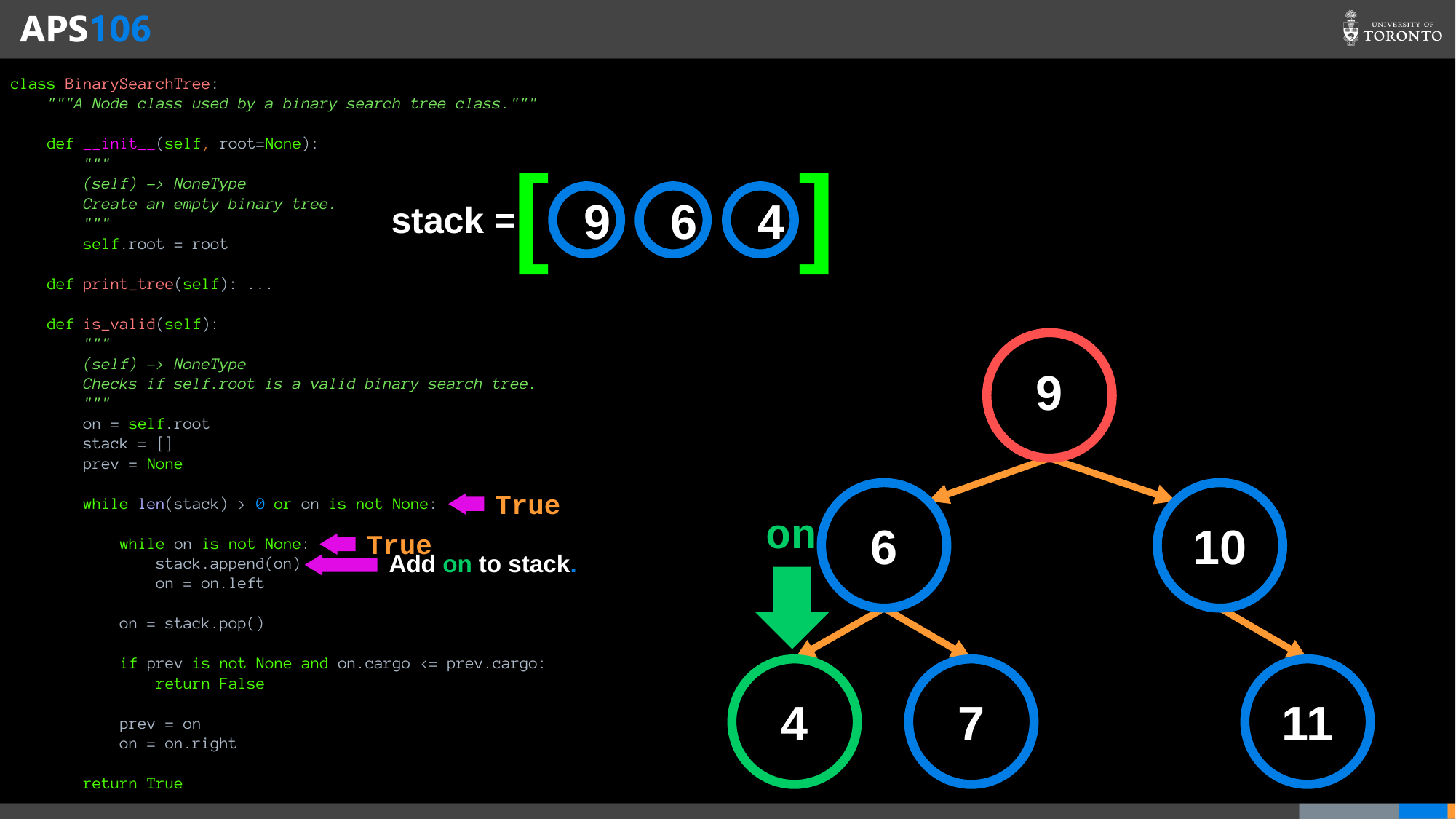

class BinarySearchTree:
    """A Node class used by a binary search tree class."""
    def __init__(self, root=None):
        """
        (self) -> NoneType
        Create an empty binary tree.
        """
        self.root = root
    def print_tree(self): ...
    def is_valid(self):
        """
        (self) -> NoneType
        Checks if self.root is a valid binary search tree.
        """
        on = self.root
        stack = []
        prev = None
        while len(stack) > 0 or on is not None:
            while on is not None:
                stack.append(on)
                on = on.left
            on = stack.pop()
            if prev is not None and on.cargo <= prev.cargo:
                return False
            prev = on
            on = on.right
        return True
[
]
9
6
4

stack =

9
True

on
6
10
True

Add on to stack.

4
7
11